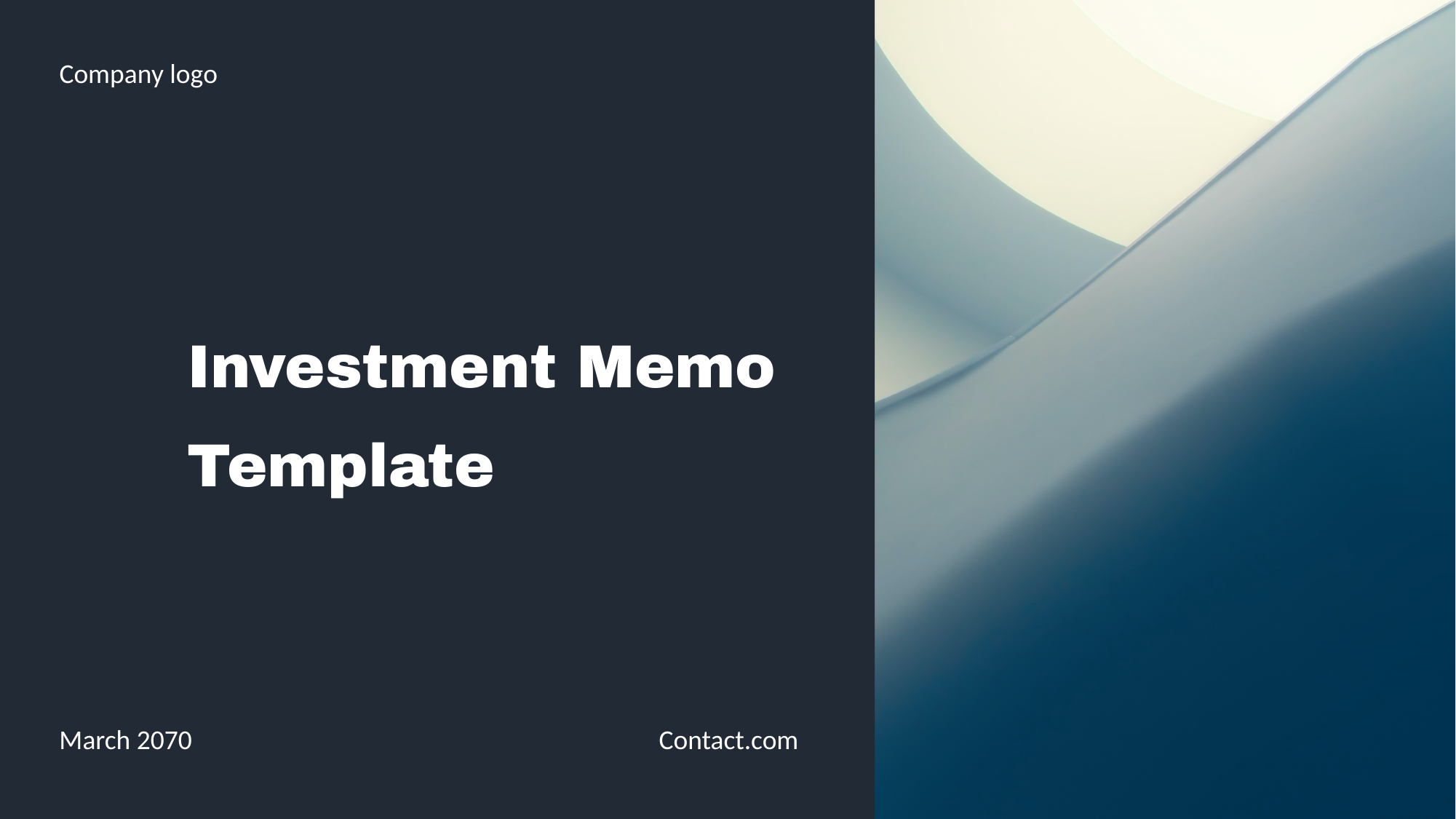

Company logo
Investment Memo
Template
March 2070
Contact.com